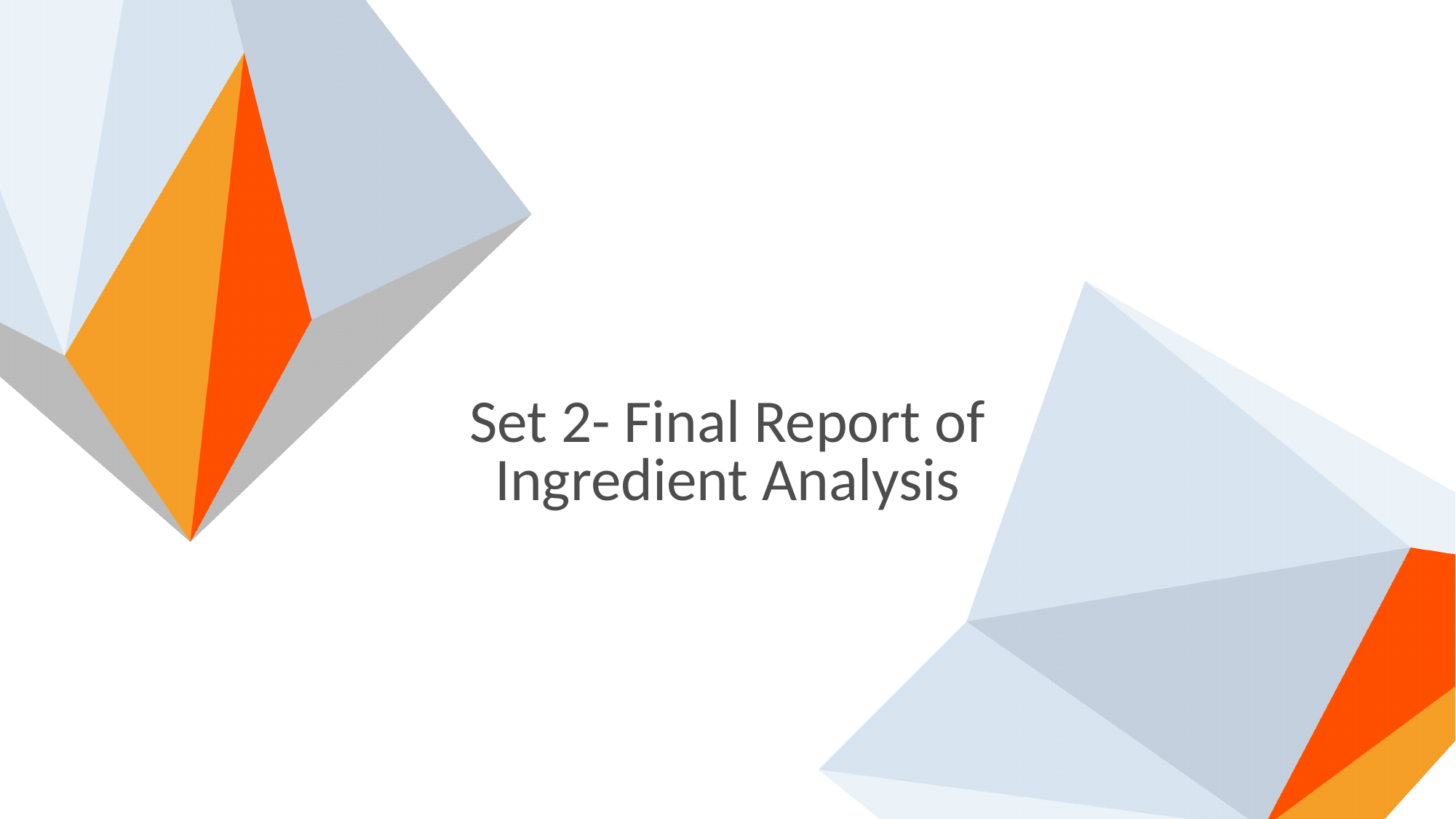

# Set 2- Final Report of Ingredient Analysis